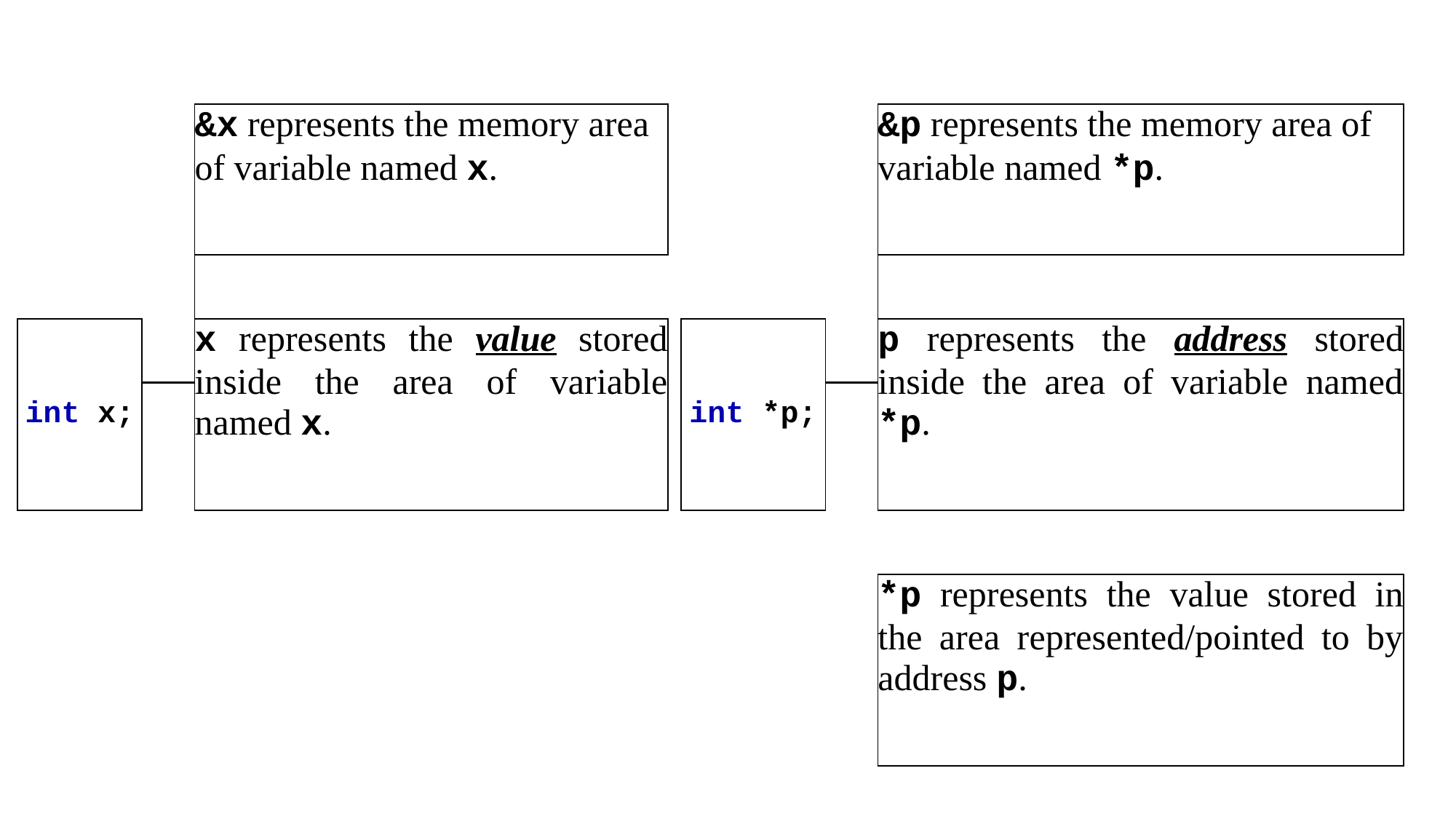

|  |  |  | &x represents the memory area of variable named x. |  |  |  |  | &p represents the memory area of variable named \*p. |
| --- | --- | --- | --- | --- | --- | --- | --- | --- |
|  |  |  |  |  |  |  |  |  |
|  |  |  |  |  |  |  |  |  |
| int x; |  |  | x represents the value stored inside the area of variable named x. |  | int \*p; |  |  | p represents the address stored inside the area of variable named \*p. |
|  |  |  |  |  |  |  |  |  |
|  |  |  |  |  |  |  |  |  |
|  |  |  |  |  |  |  |  | \*p represents the value stored in the area represented/pointed to by address p. |
|  |  |  |  |  |  |  |  |  |